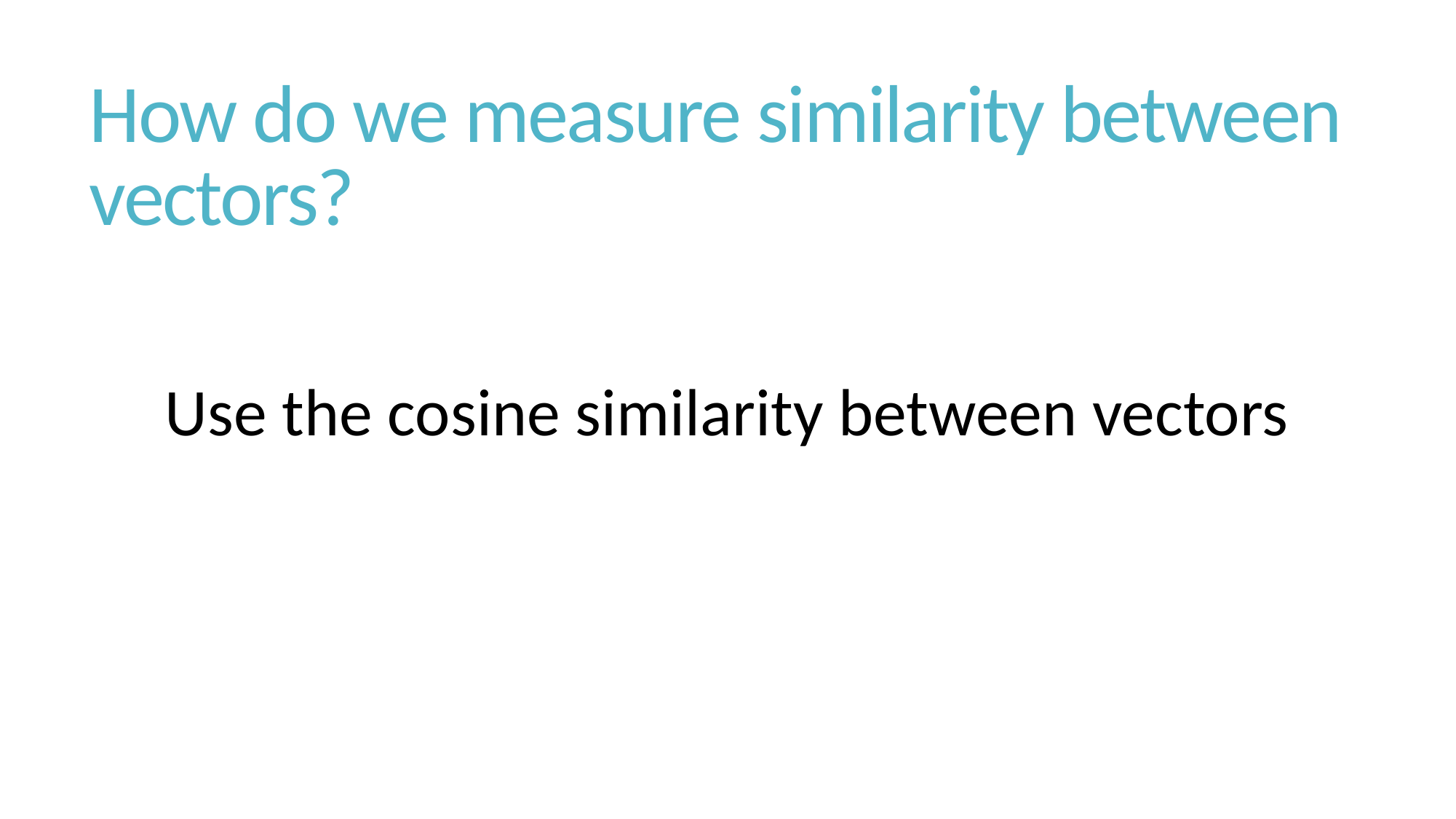

# How do we measure similarity between vectors?
Use the cosine similarity between vectors